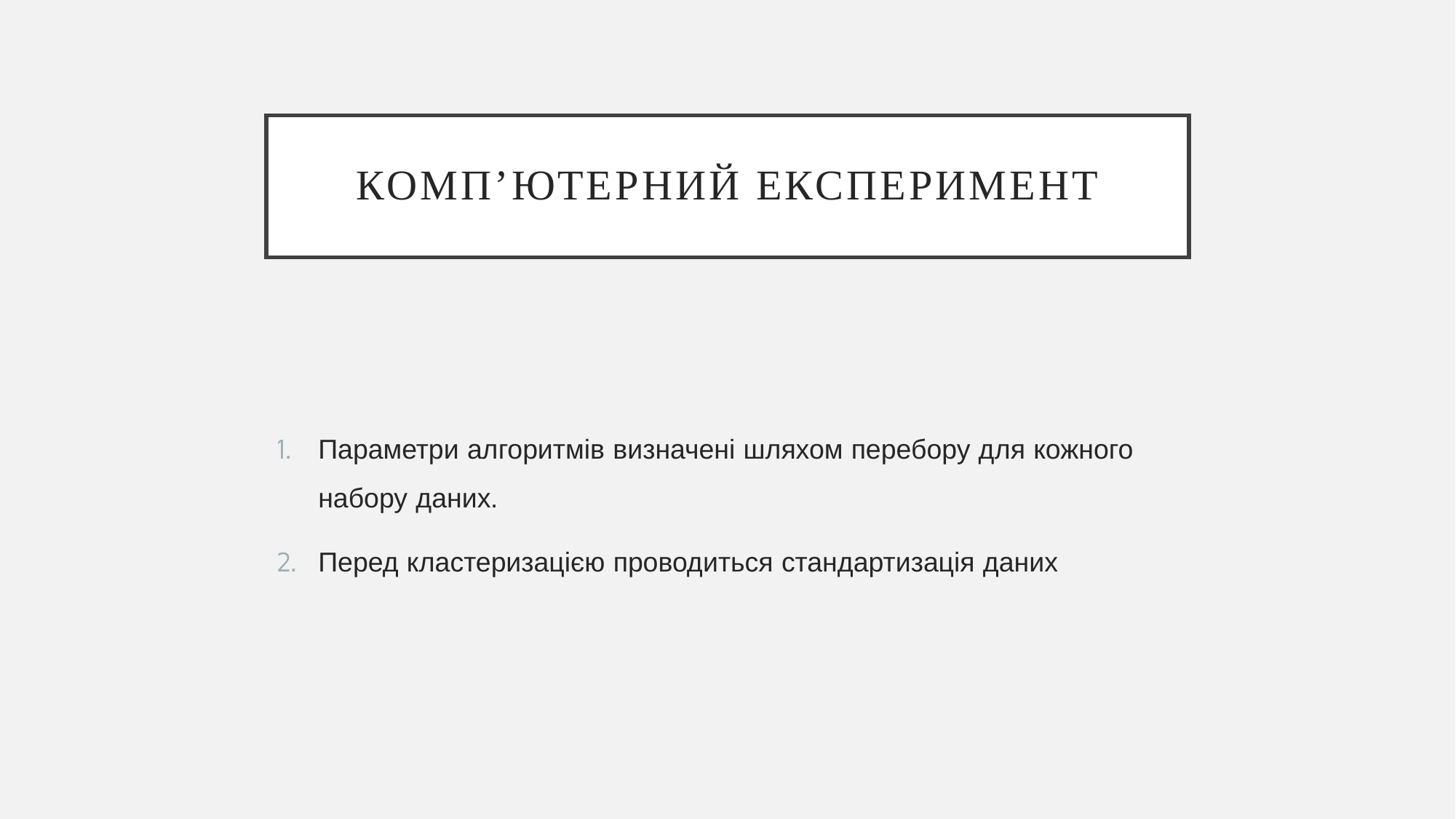

# Комп’ютерний експеримент
Параметри алгоритмів визначені шляхом перебору для кожного набору даних.
Перед кластеризацією проводиться стандартизація даних